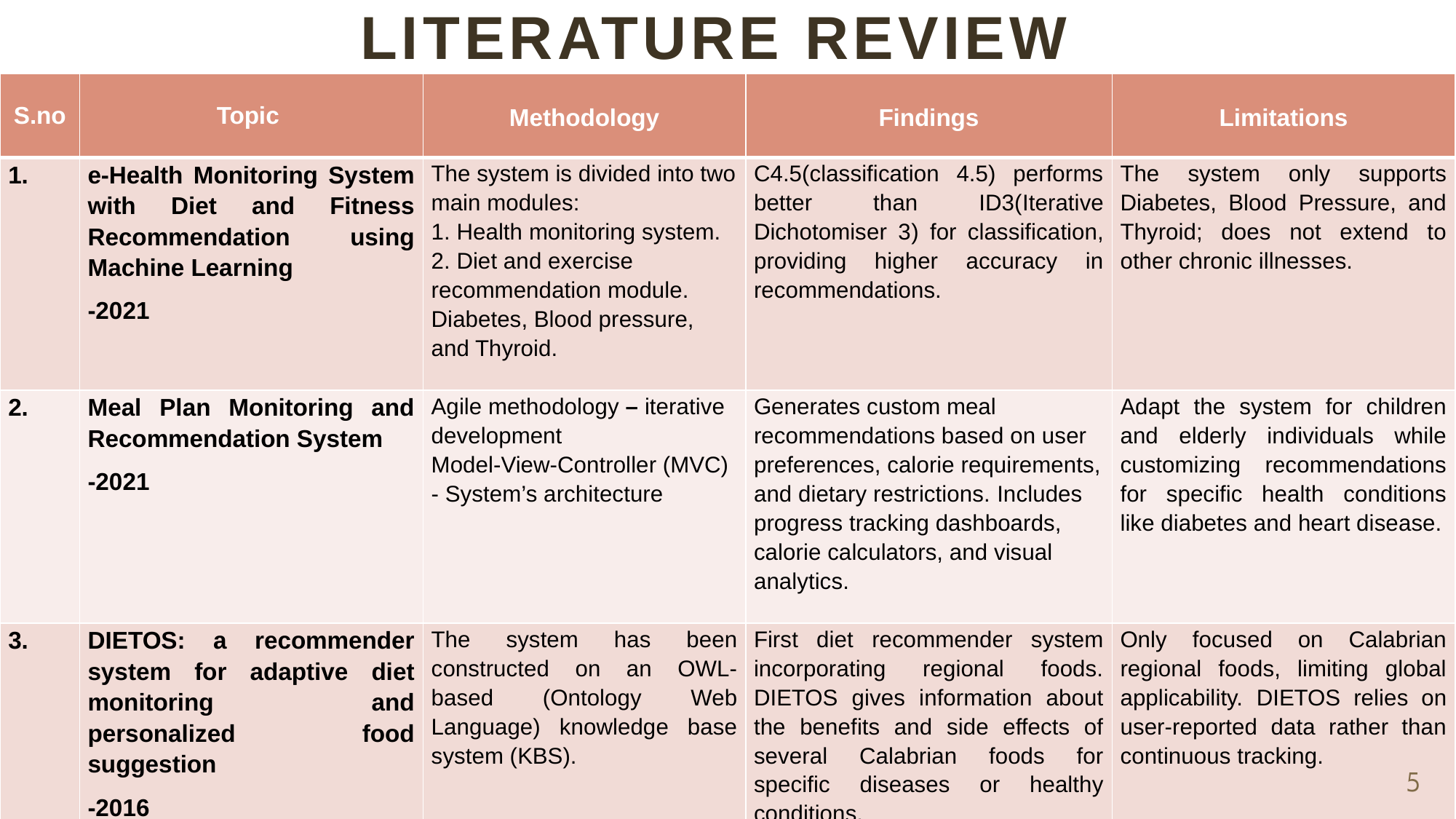

# Literature Review
| S.no | Topic | Methodology | Findings | Limitations |
| --- | --- | --- | --- | --- |
| 1. | e-Health Monitoring System with Diet and Fitness Recommendation using Machine Learning -2021 | The system is divided into two main modules: 1. Health monitoring system. 2. Diet and exercise recommendation module. Diabetes, Blood pressure, and Thyroid. | C4.5(classification 4.5) performs better than ID3(Iterative Dichotomiser 3) for classification, providing higher accuracy in recommendations. | The system only supports Diabetes, Blood Pressure, and Thyroid; does not extend to other chronic illnesses. |
| 2. | Meal Plan Monitoring and Recommendation System -2021 | Agile methodology – iterative development Model-View-Controller (MVC) - System’s architecture | Generates custom meal recommendations based on user preferences, calorie requirements, and dietary restrictions. Includes progress tracking dashboards, calorie calculators, and visual analytics. | Adapt the system for children and elderly individuals while customizing recommendations for specific health conditions like diabetes and heart disease. |
| 3. | DIETOS: a recommender system for adaptive diet monitoring and personalized food suggestion -2016 | The system has been constructed on an OWL-based (Ontology Web Language) knowledge base system (KBS). | First diet recommender system incorporating regional foods. DIETOS gives information about the benefits and side effects of several Calabrian foods for specific diseases or healthy conditions. | Only focused on Calabrian regional foods, limiting global applicability. DIETOS relies on user-reported data rather than continuous tracking. |
5